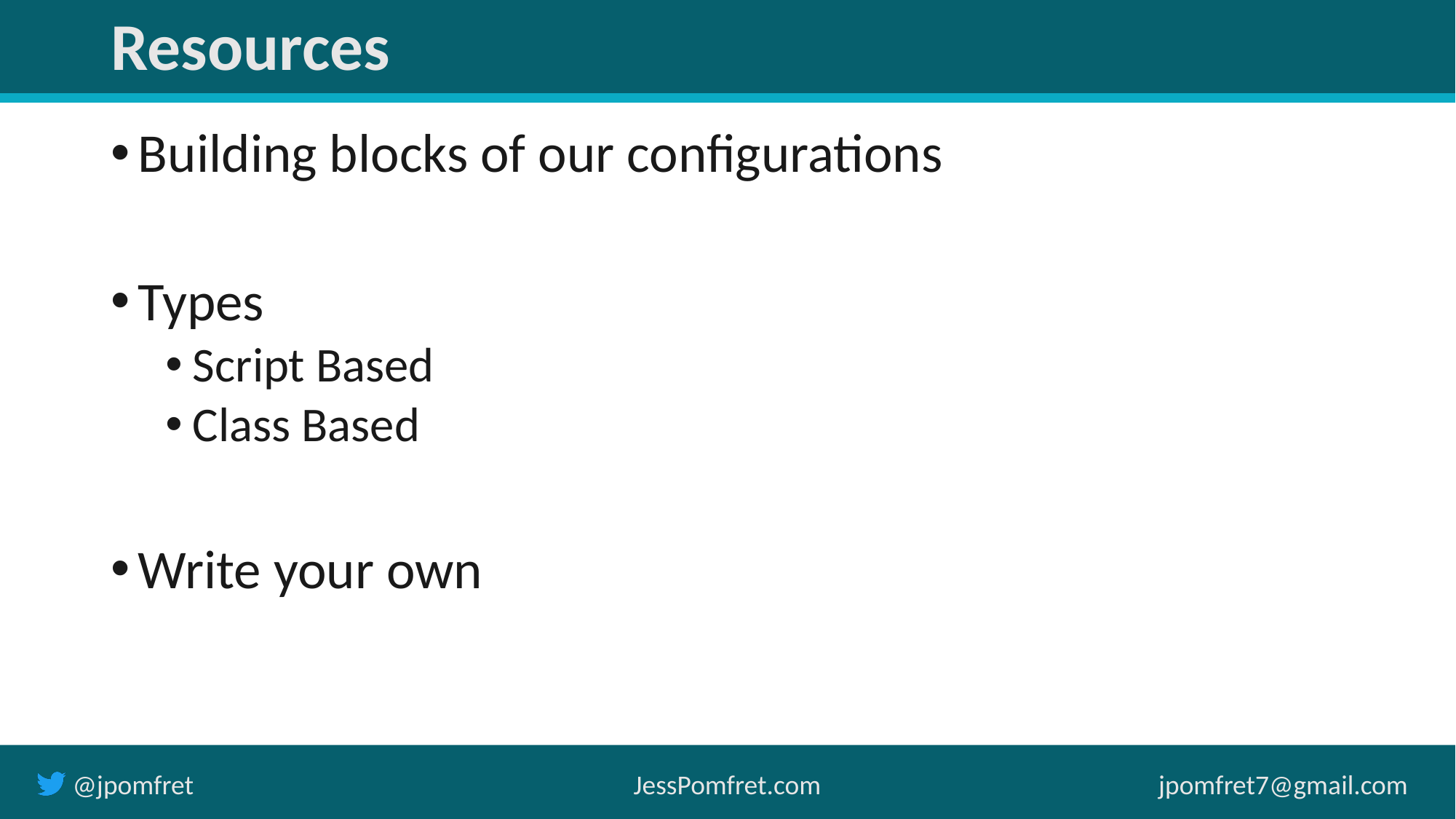

# Resources
Building blocks of our configurations

Types
Script Based
Class Based

Write your own